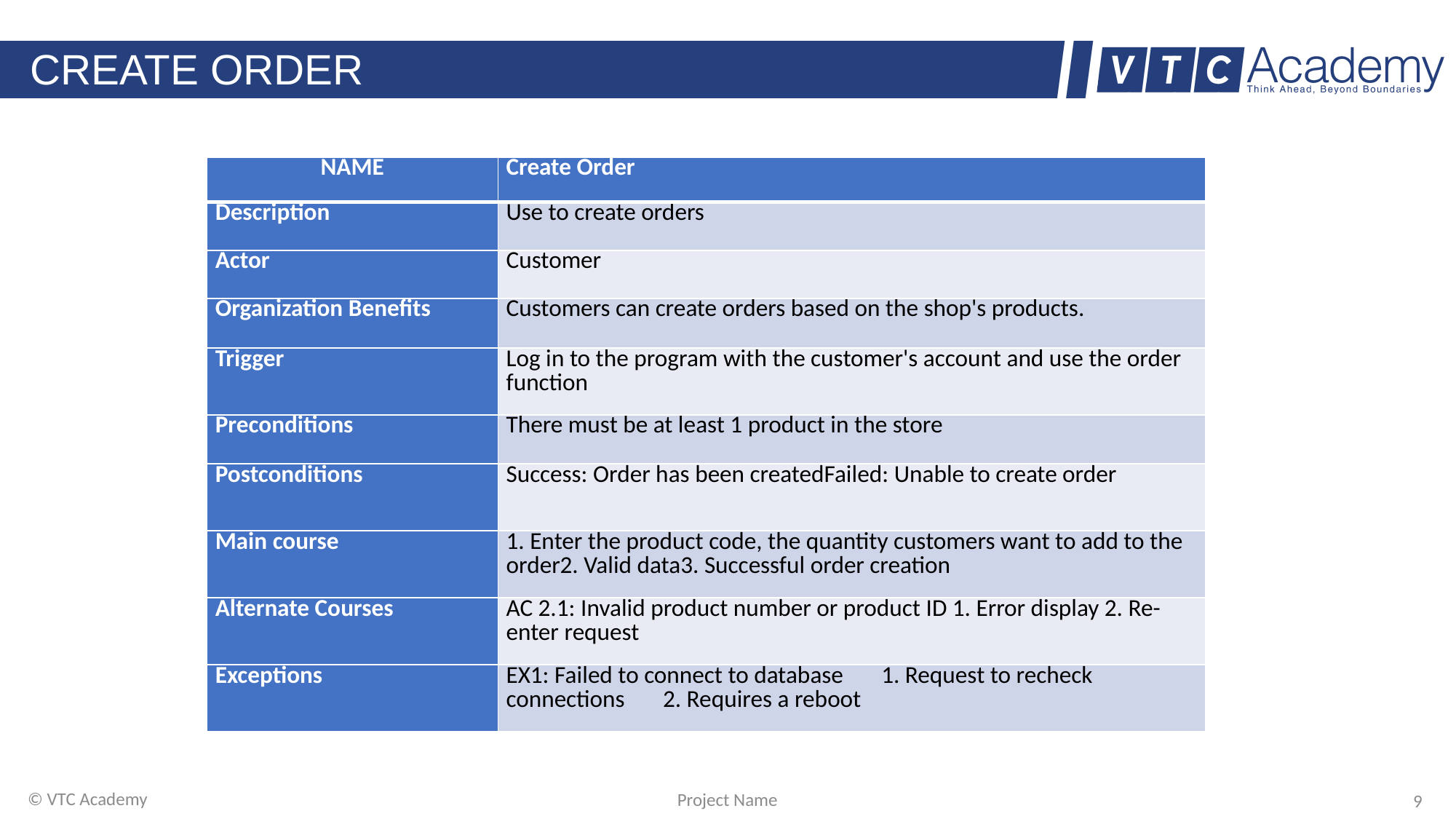

# CREATE ORDER
| NAME | Create Order |
| --- | --- |
| Description | Use to create orders |
| Actor | Customer |
| Organization Benefits | Customers can create orders based on the shop's products. |
| Trigger | Log in to the program with the customer's account and use the order function |
| Preconditions | There must be at least 1 product in the store |
| Postconditions | Success: Order has been createdFailed: Unable to create order |
| Main course | 1. Enter the product code, the quantity customers want to add to the order2. Valid data3. Successful order creation |
| Alternate Courses | AC 2.1: Invalid product number or product ID 1. Error display 2. Re-enter request |
| Exceptions | EX1: Failed to connect to database 1. Request to recheck connections 2. Requires a reboot |
© VTC Academy
Project Name
9